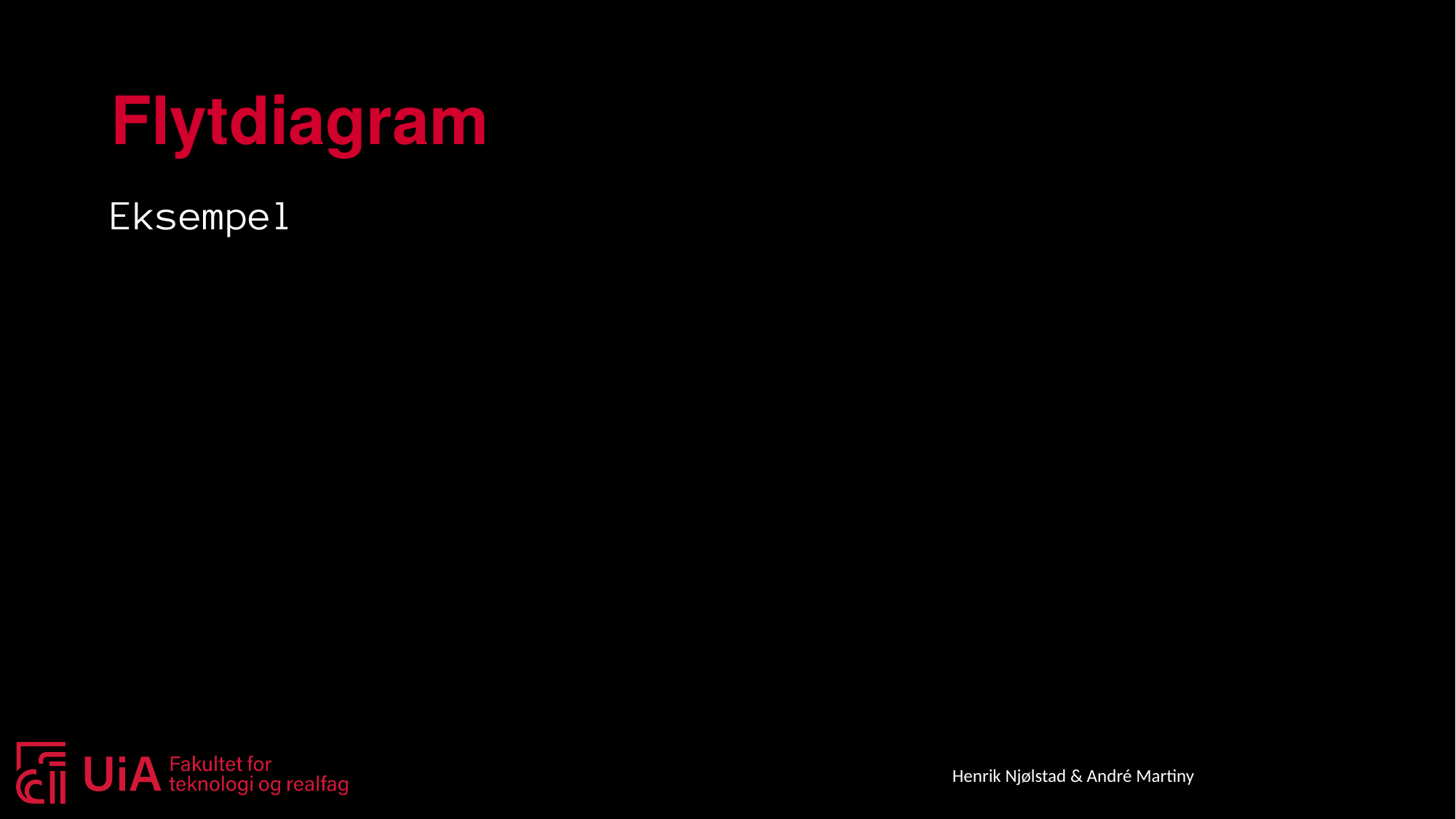

# Flytdiagram
Eksempel

Henrik Njølstad & André Martiny